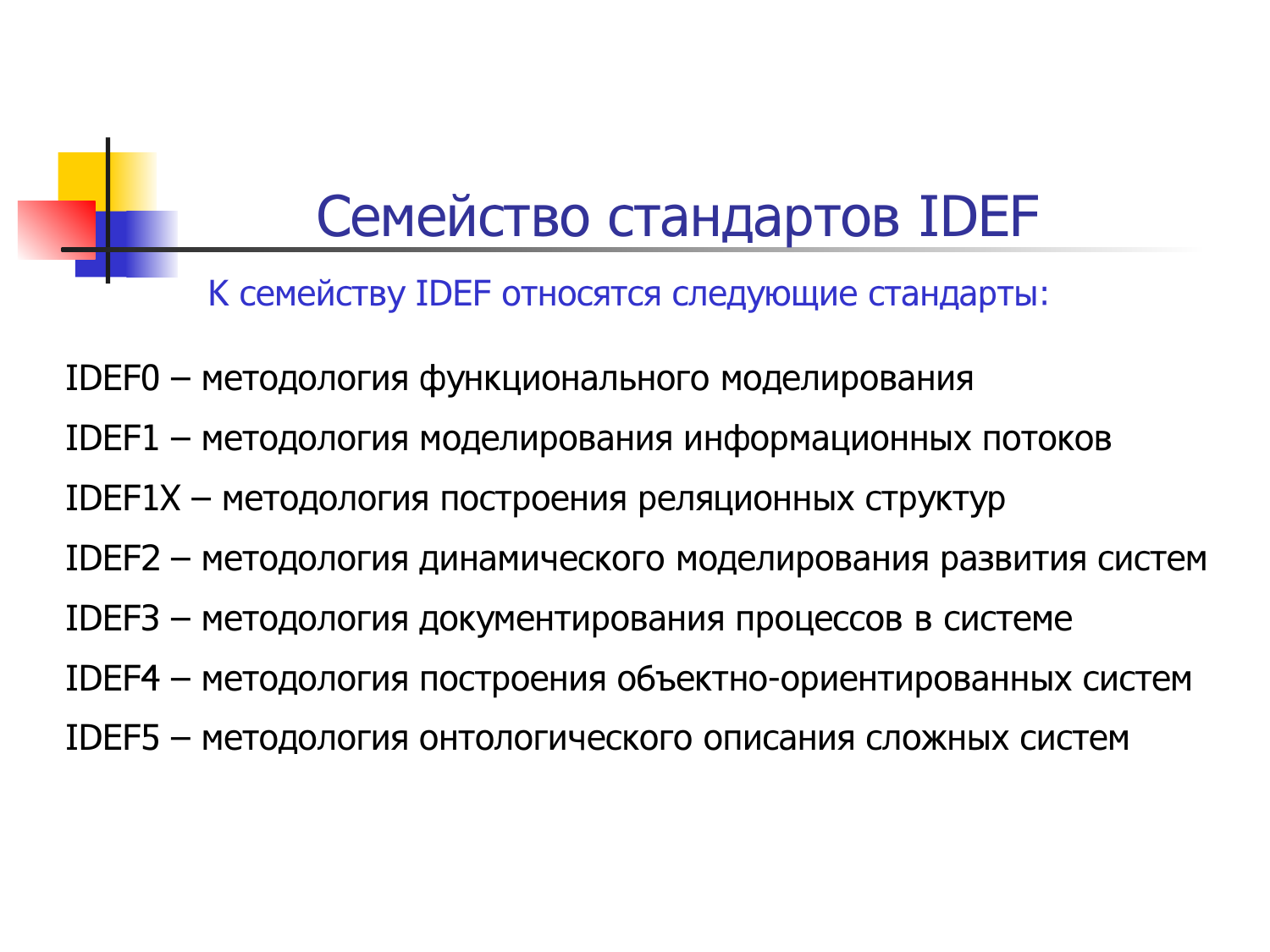

Семейство стандартов IDEF
К семейству IDEF относятся следующие стандарты:
IDEF0 – методология функционального моделирования
IDEF1 – методология моделирования информационных потоков
IDEF1X – методология построения реляционных структур
IDEF2 – методология динамического моделирования развития систем
IDEF3 – методология документирования процессов в системе
IDEF4 – методология построения объектно-ориентированных систем
IDEF5 – методология онтологического описания сложных систем